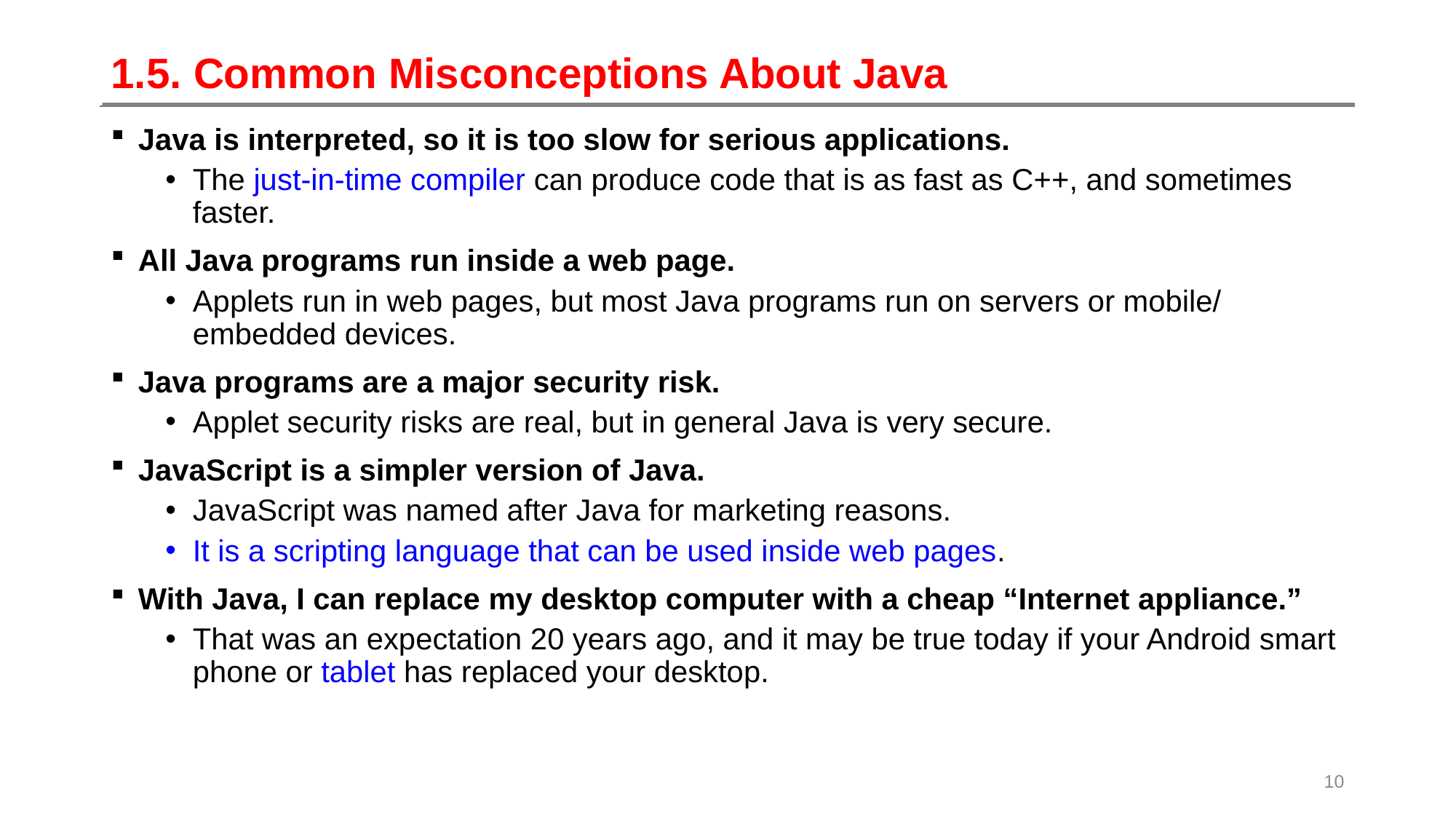

# 1.5. Common Misconceptions About Java
Java is interpreted, so it is too slow for serious applications.
The just-in-time compiler can produce code that is as fast as C++, and sometimes faster.
All Java programs run inside a web page.
Applets run in web pages, but most Java programs run on servers or mobile/embedded devices.
Java programs are a major security risk.
Applet security risks are real, but in general Java is very secure.
JavaScript is a simpler version of Java.
JavaScript was named after Java for marketing reasons.
It is a scripting language that can be used inside web pages.
With Java, I can replace my desktop computer with a cheap “Internet appliance.”
That was an expectation 20 years ago, and it may be true today if your Android smart phone or tablet has replaced your desktop.
10